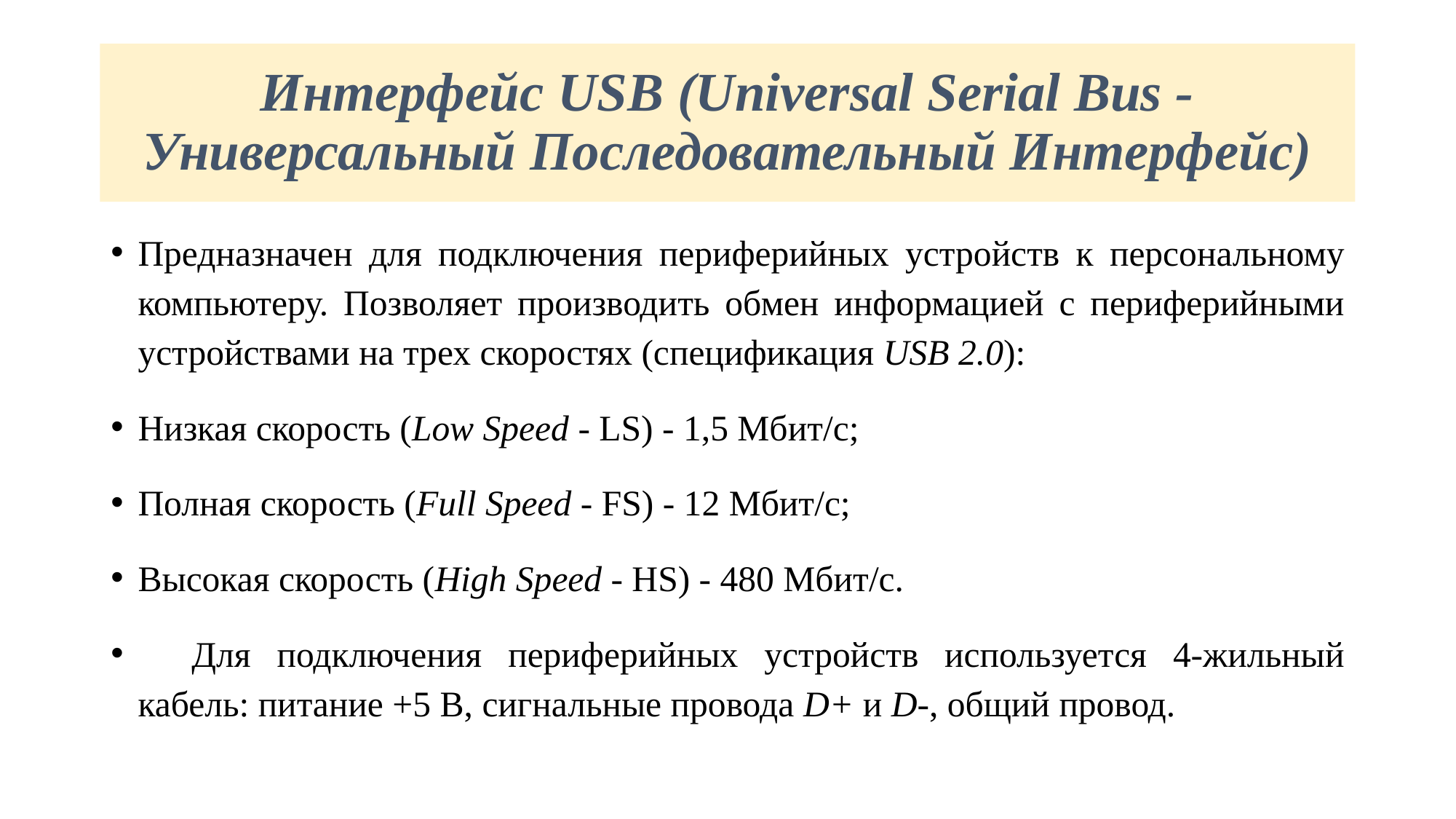

# Интерфейс USB (Universal Serial Bus - Универсальный Последовательный Интерфейс)
Предназначен для подключения периферийных устройств к персональному компьютеру. Позволяет производить обмен информацией с периферийными устройствами на трех скоростях (спецификация USB 2.0):
Низкая скорость (Low Speed - LS) - 1,5 Мбит/с;
Полная скорость (Full Speed - FS) - 12 Мбит/с;
Высокая скорость (High Speed - HS) - 480 Мбит/с.
    Для подключения периферийных устройств используется 4-жильный кабель: питание +5 В, сигнальные провода D+ и D-, общий провод.